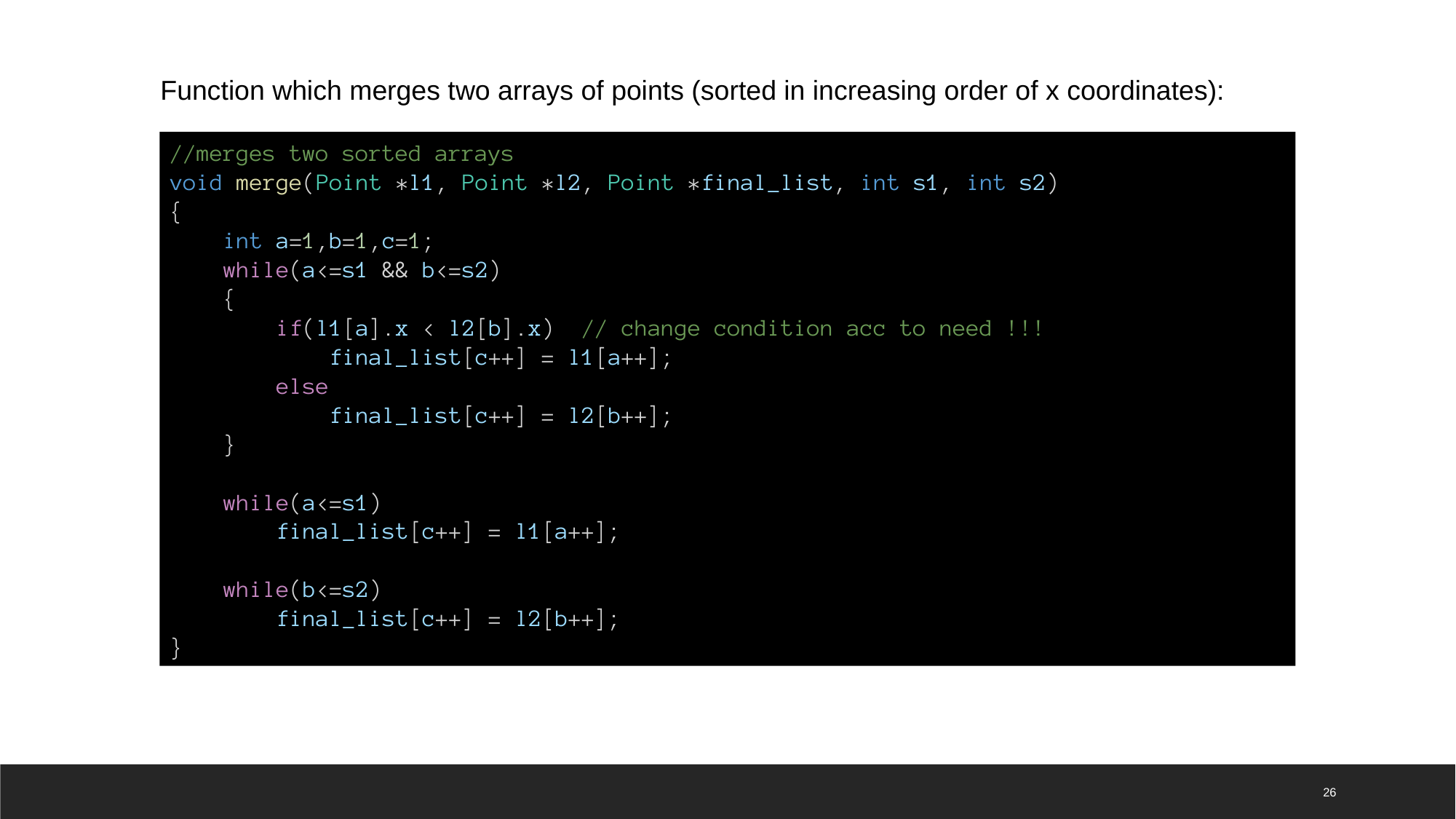

Function which merges two arrays of points (sorted in increasing order of x coordinates):
//merges two sorted arrays
void merge(Point *l1, Point *l2, Point *final_list, int s1, int s2)
{
    int a=1,b=1,c=1;
    while(a<=s1 && b<=s2)
    {
        if(l1[a].x < l2[b].x)  // change condition acc to need !!!
            final_list[c++] = l1[a++];
        else
            final_list[c++] = l2[b++];
    }
    while(a<=s1)
        final_list[c++] = l1[a++];
    while(b<=s2)
        final_list[c++] = l2[b++];
}
26